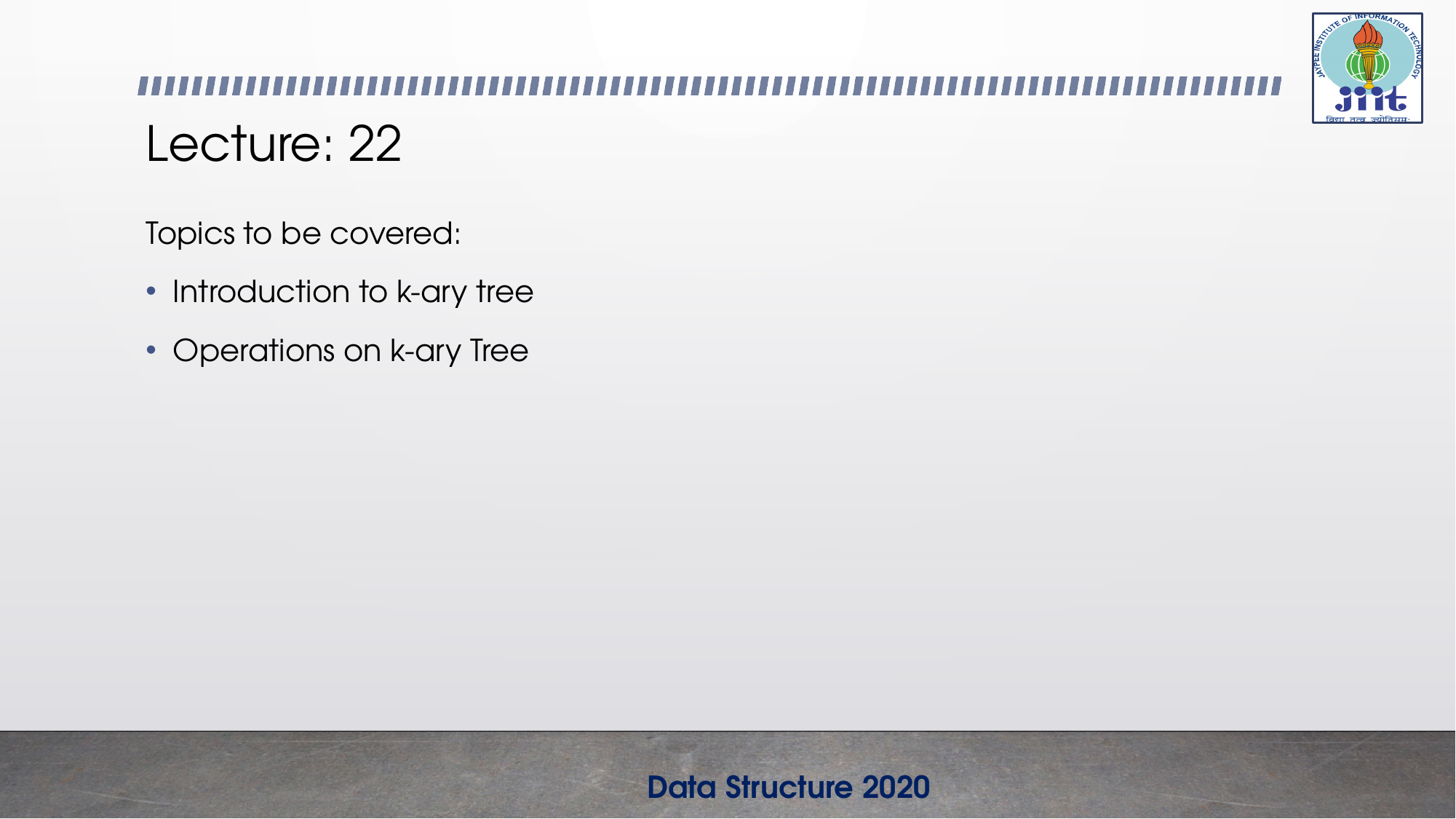

2
# Lecture: 22
Topics to be covered:
Introduction to k-ary tree
Operations on k-ary Tree